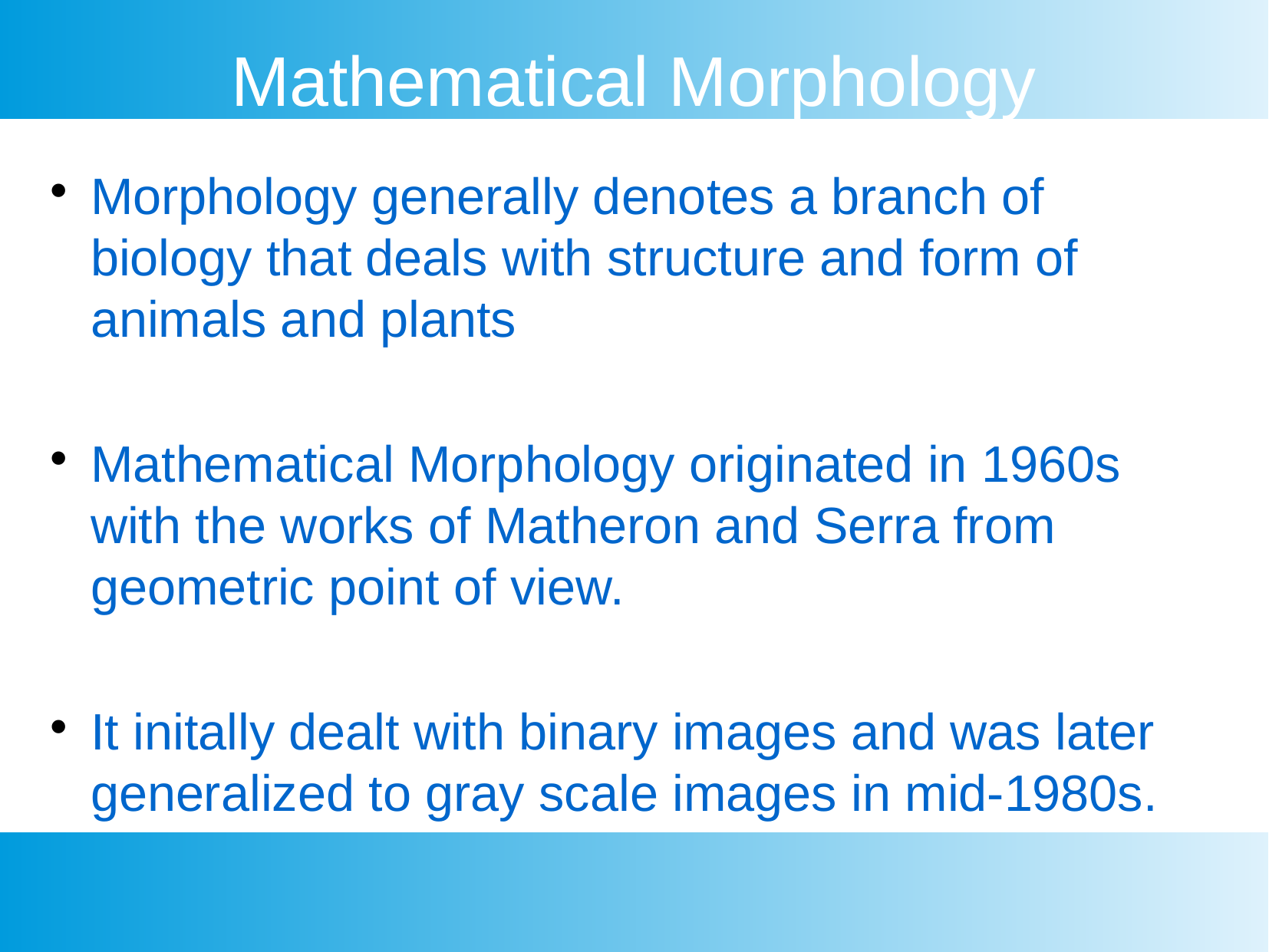

Mathematical Morphology
Morphology generally denotes a branch of biology that deals with structure and form of animals and plants
Mathematical Morphology originated in 1960s with the works of Matheron and Serra from geometric point of view.
It initally dealt with binary images and was later generalized to gray scale images in mid-1980s.